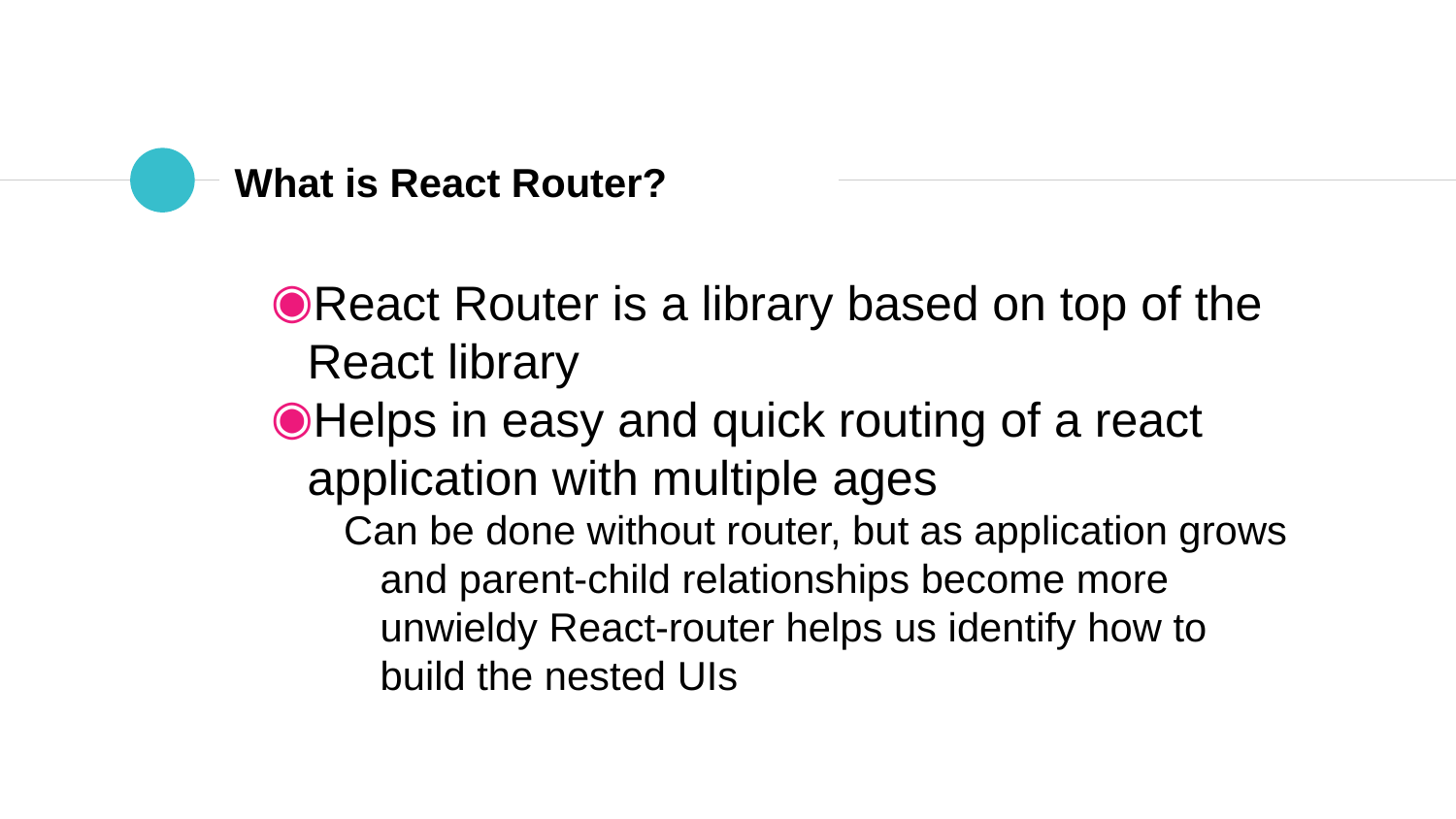

# What is React Router?
React Router is a library based on top of the React library
Helps in easy and quick routing of a react application with multiple ages
Can be done without router, but as application grows and parent-child relationships become more unwieldy React-router helps us identify how to build the nested UIs